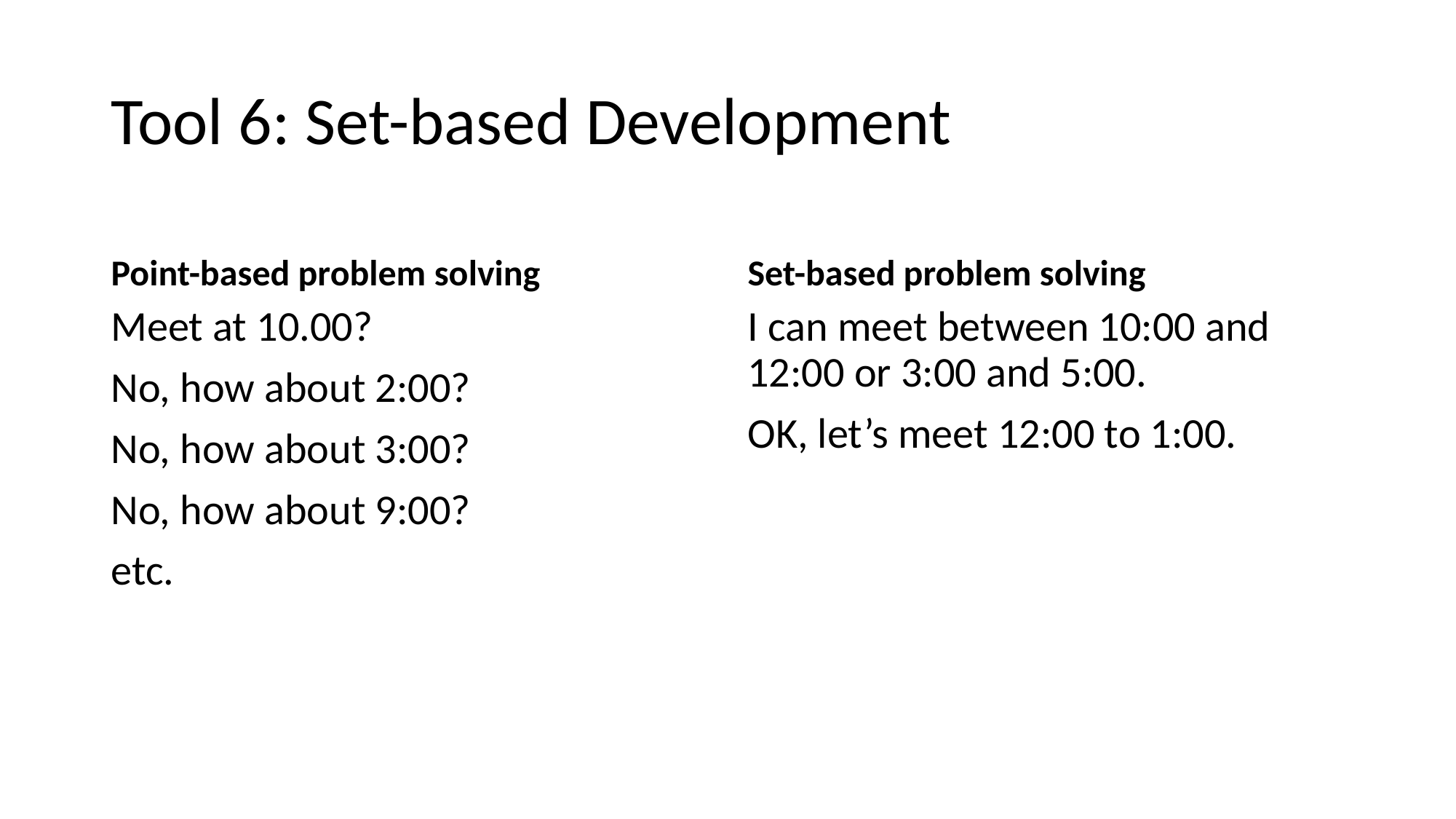

# Tool 6: Set-based Development
Point-based problem solving
Set-based problem solving
Meet at 10.00?
No, how about 2:00?
No, how about 3:00?
No, how about 9:00?
etc.
I can meet between 10:00 and 12:00 or 3:00 and 5:00.
OK, let’s meet 12:00 to 1:00.